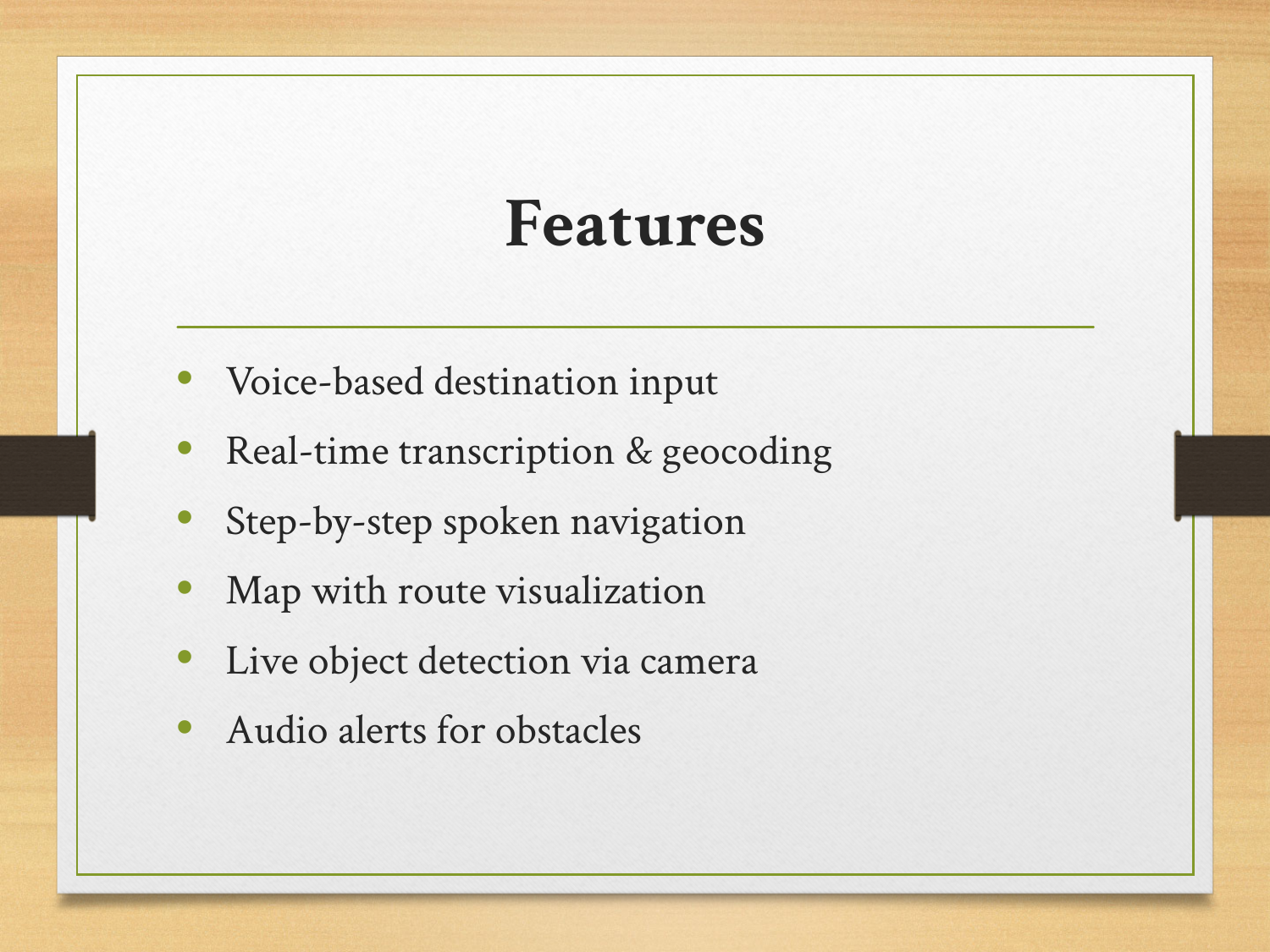

# Features
 Voice-based destination input
 Real-time transcription & geocoding
 Step-by-step spoken navigation
 Map with route visualization
 Live object detection via camera
 Audio alerts for obstacles